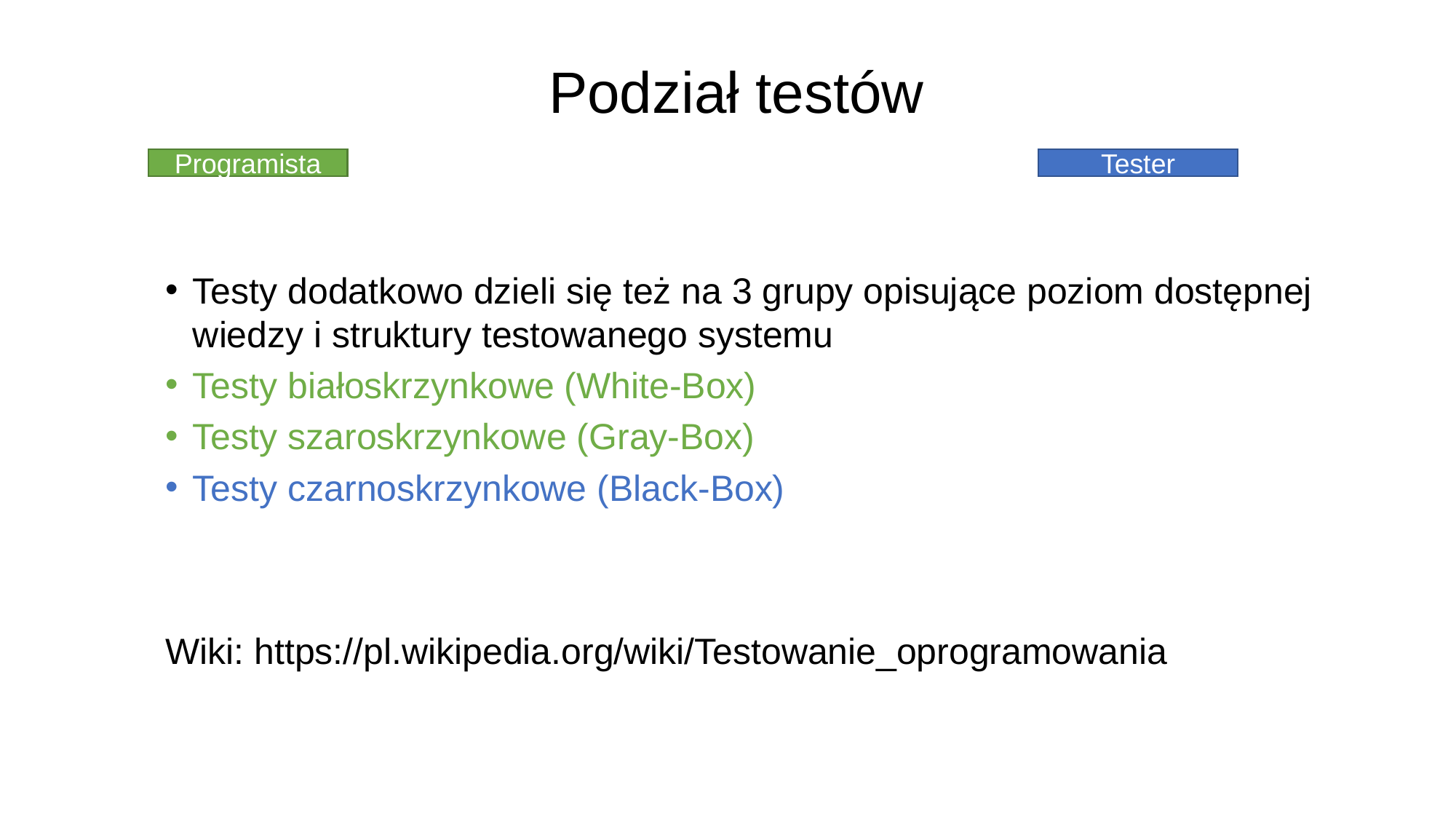

# Podział testów
Programista
Tester

Testy dodatkowo dzieli się też na 3 grupy opisujące poziom dostępnej wiedzy i struktury testowanego systemu
Testy białoskrzynkowe (White-Box)
Testy szaroskrzynkowe (Gray-Box)
Testy czarnoskrzynkowe (Black-Box)

Wiki: https://pl.wikipedia.org/wiki/Testowanie_oprogramowania